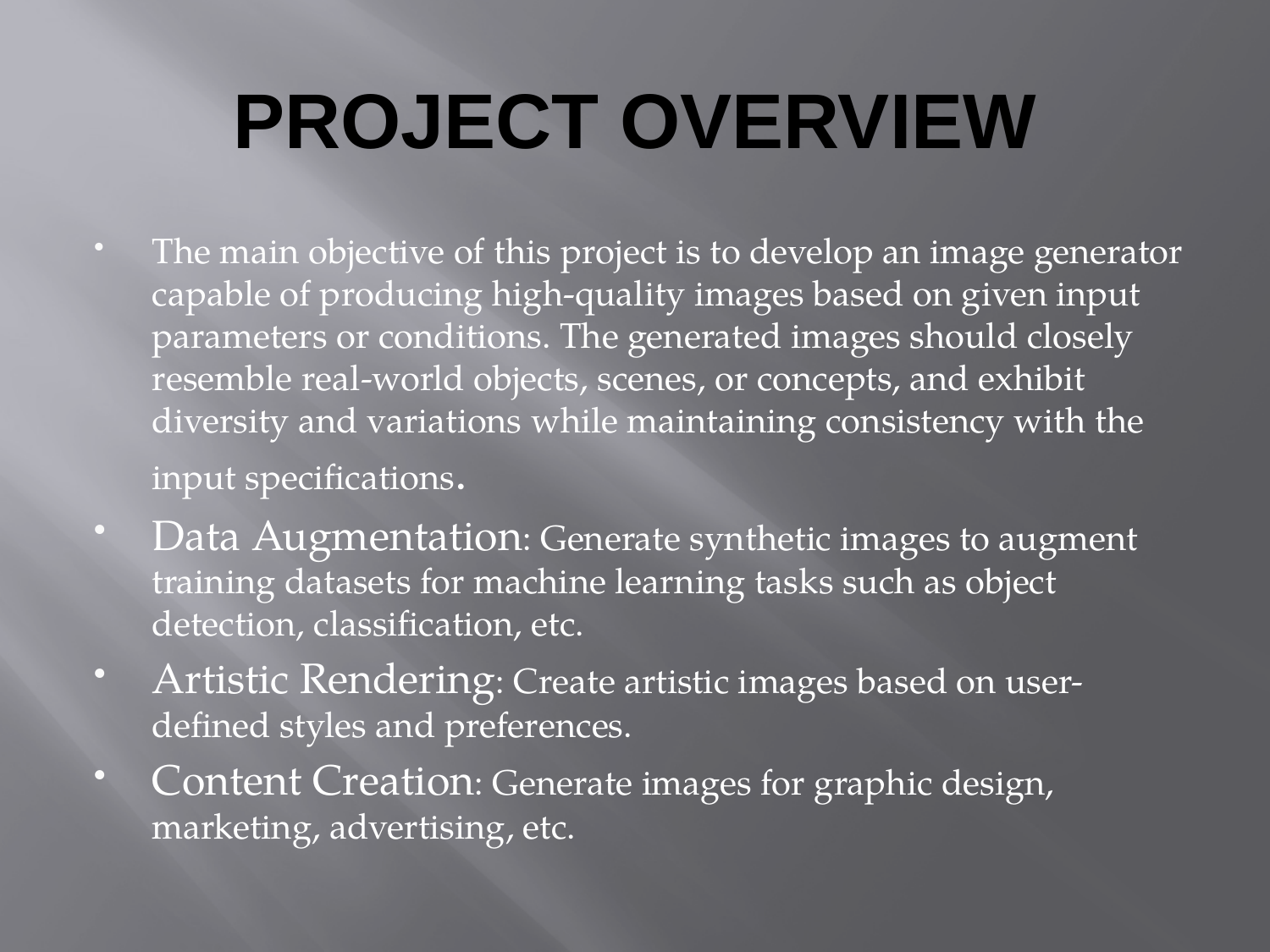

# PROJECT OVERVIEW
The main objective of this project is to develop an image generator capable of producing high-quality images based on given input parameters or conditions. The generated images should closely resemble real-world objects, scenes, or concepts, and exhibit diversity and variations while maintaining consistency with the input specifications.
Data Augmentation: Generate synthetic images to augment training datasets for machine learning tasks such as object detection, classification, etc.
Artistic Rendering: Create artistic images based on user-defined styles and preferences.
Content Creation: Generate images for graphic design, marketing, advertising, etc.